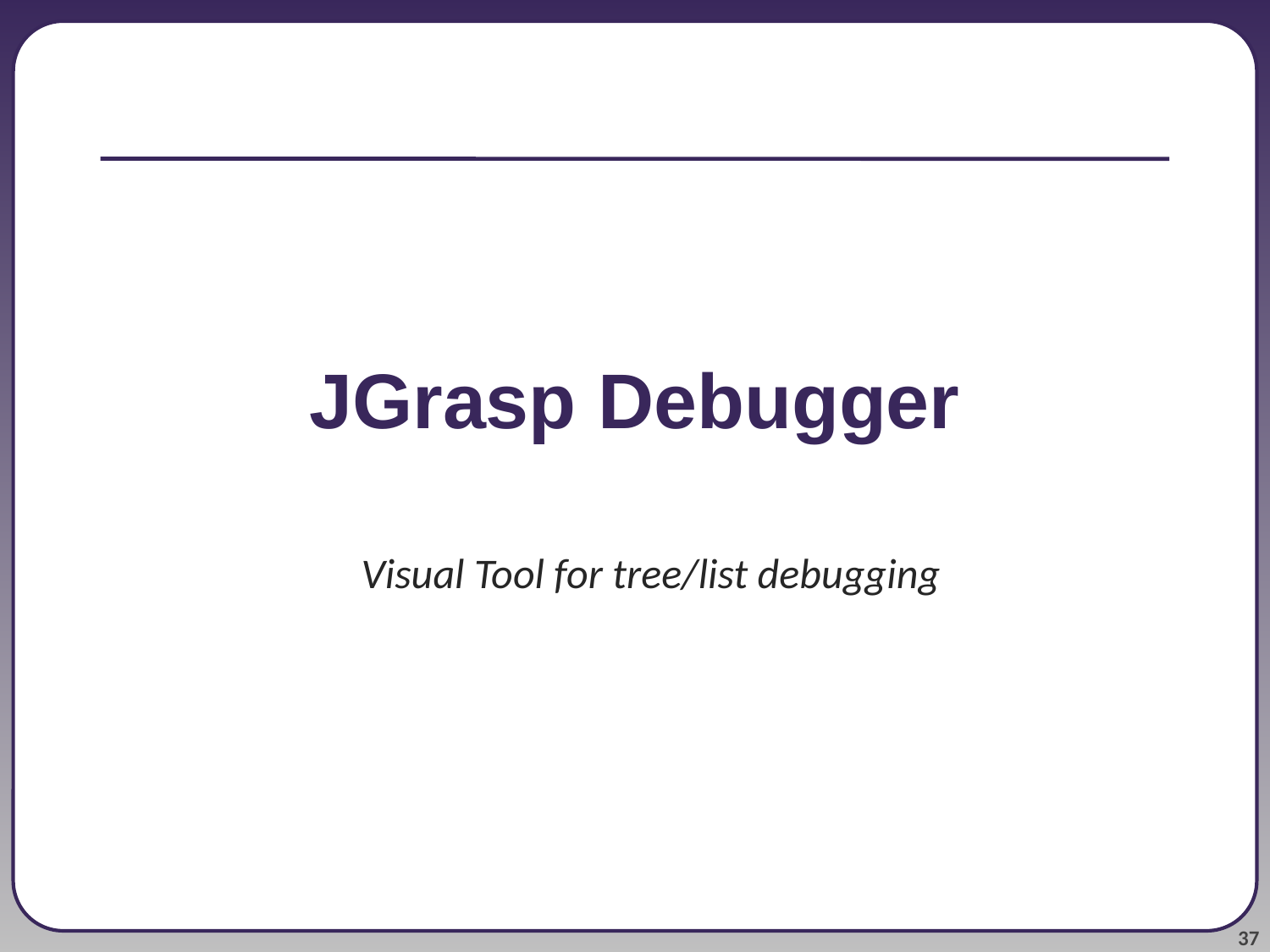

# JGrasp Debugger
Visual Tool for tree/list debugging